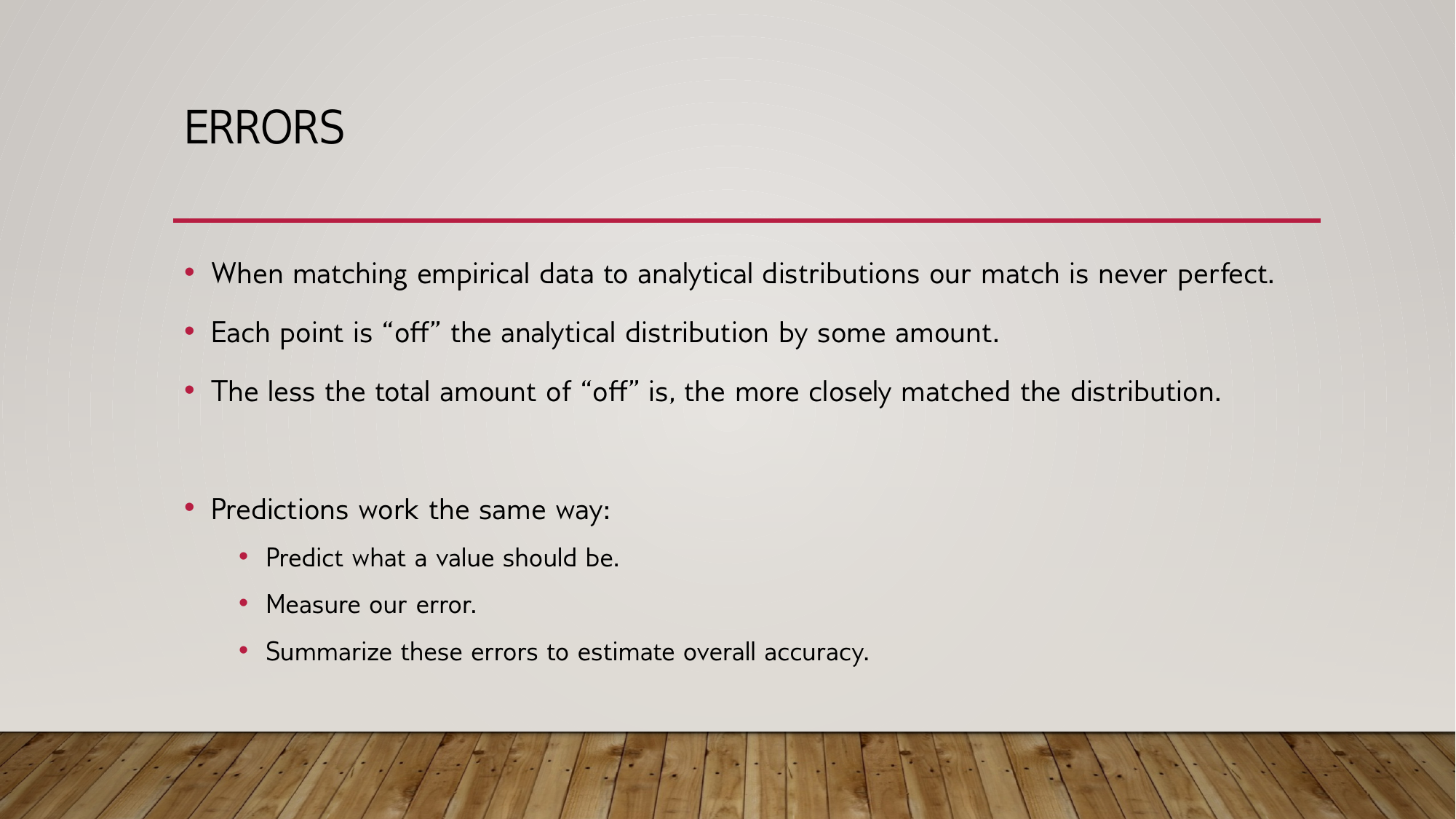

# Errors
When matching empirical data to analytical distributions our match is never perfect.
Each point is “off” the analytical distribution by some amount.
The less the total amount of “off” is, the more closely matched the distribution.

Predictions work the same way:
Predict what a value should be.
Measure our error.
Summarize these errors to estimate overall accuracy.